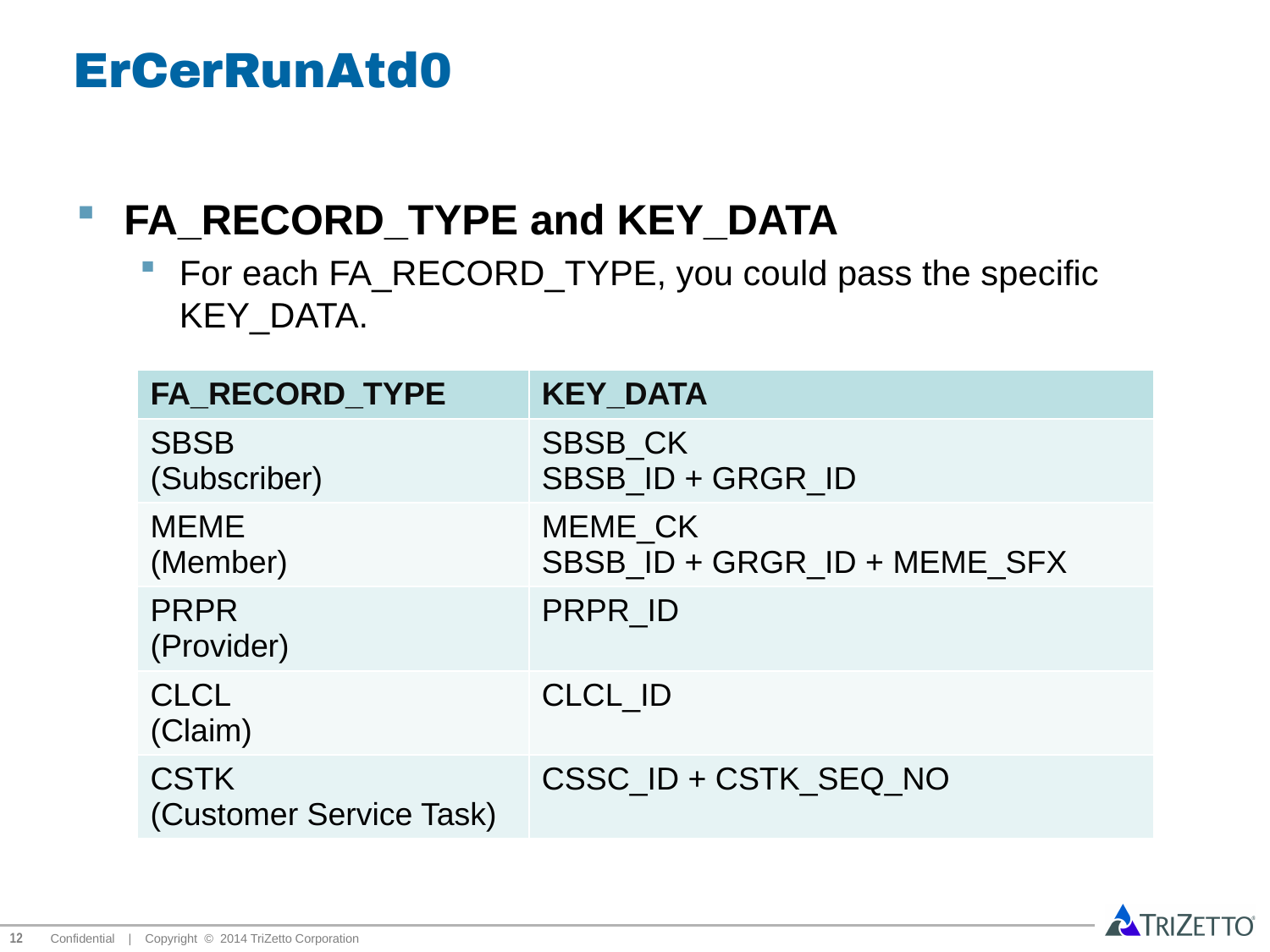

# ErCerRunAtd0
FA_RECORD_TYPE and KEY_DATA
For each FA_RECORD_TYPE, you could pass the specific KEY_DATA.
| FA\_RECORD\_TYPE | KEY\_DATA |
| --- | --- |
| SBSB (Subscriber) | SBSB\_CK SBSB\_ID + GRGR\_ID |
| MEME (Member) | MEME\_CK SBSB\_ID + GRGR\_ID + MEME\_SFX |
| PRPR (Provider) | PRPR\_ID |
| CLCL (Claim) | CLCL\_ID |
| CSTK (Customer Service Task) | CSSC\_ID + CSTK\_SEQ\_NO |